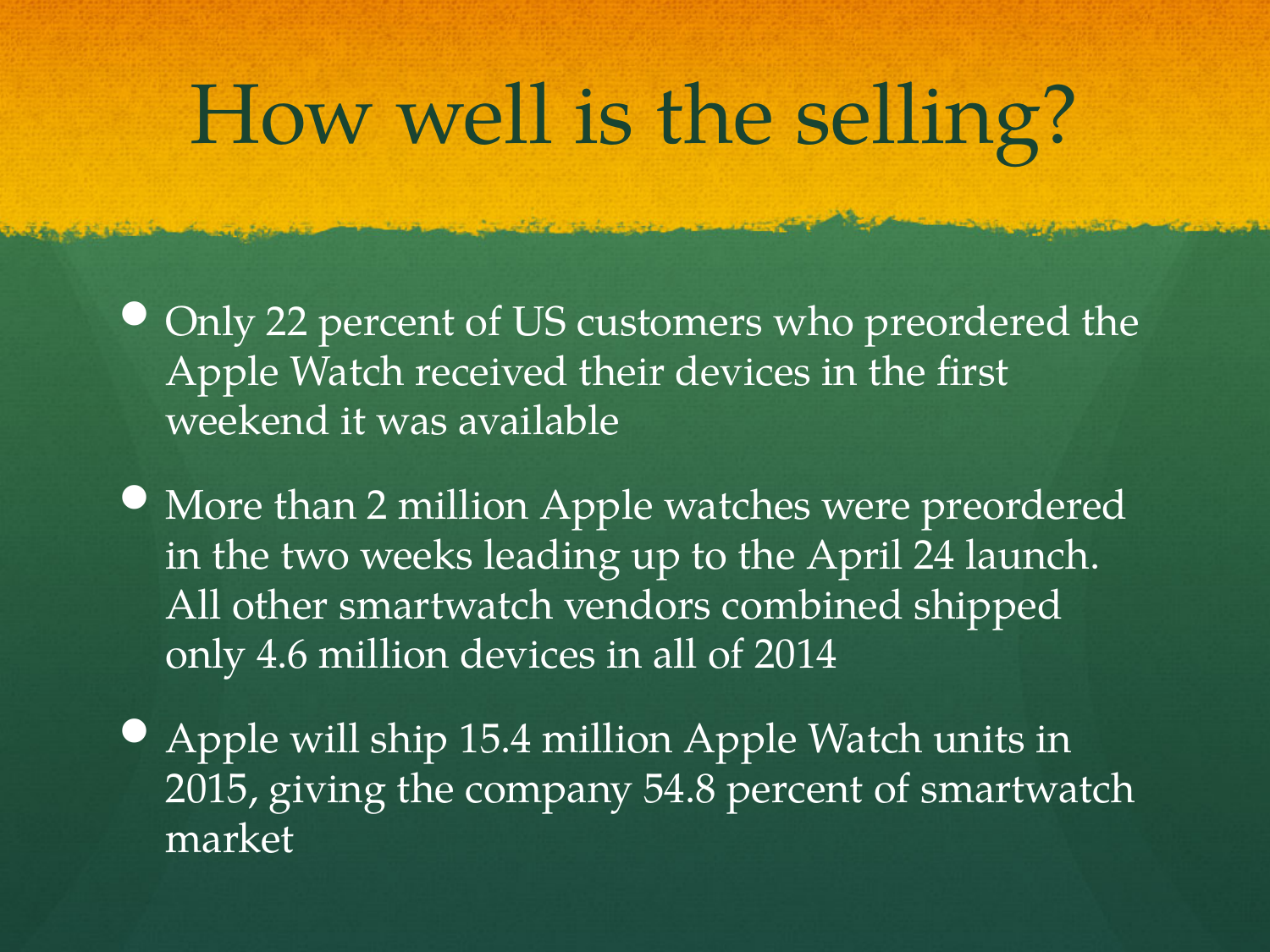

# How well is the selling?
Only 22 percent of US customers who preordered the Apple Watch received their devices in the first weekend it was available
More than 2 million Apple watches were preordered in the two weeks leading up to the April 24 launch. All other smartwatch vendors combined shipped only 4.6 million devices in all of 2014
Apple will ship 15.4 million Apple Watch units in 2015, giving the company 54.8 percent of smartwatch market